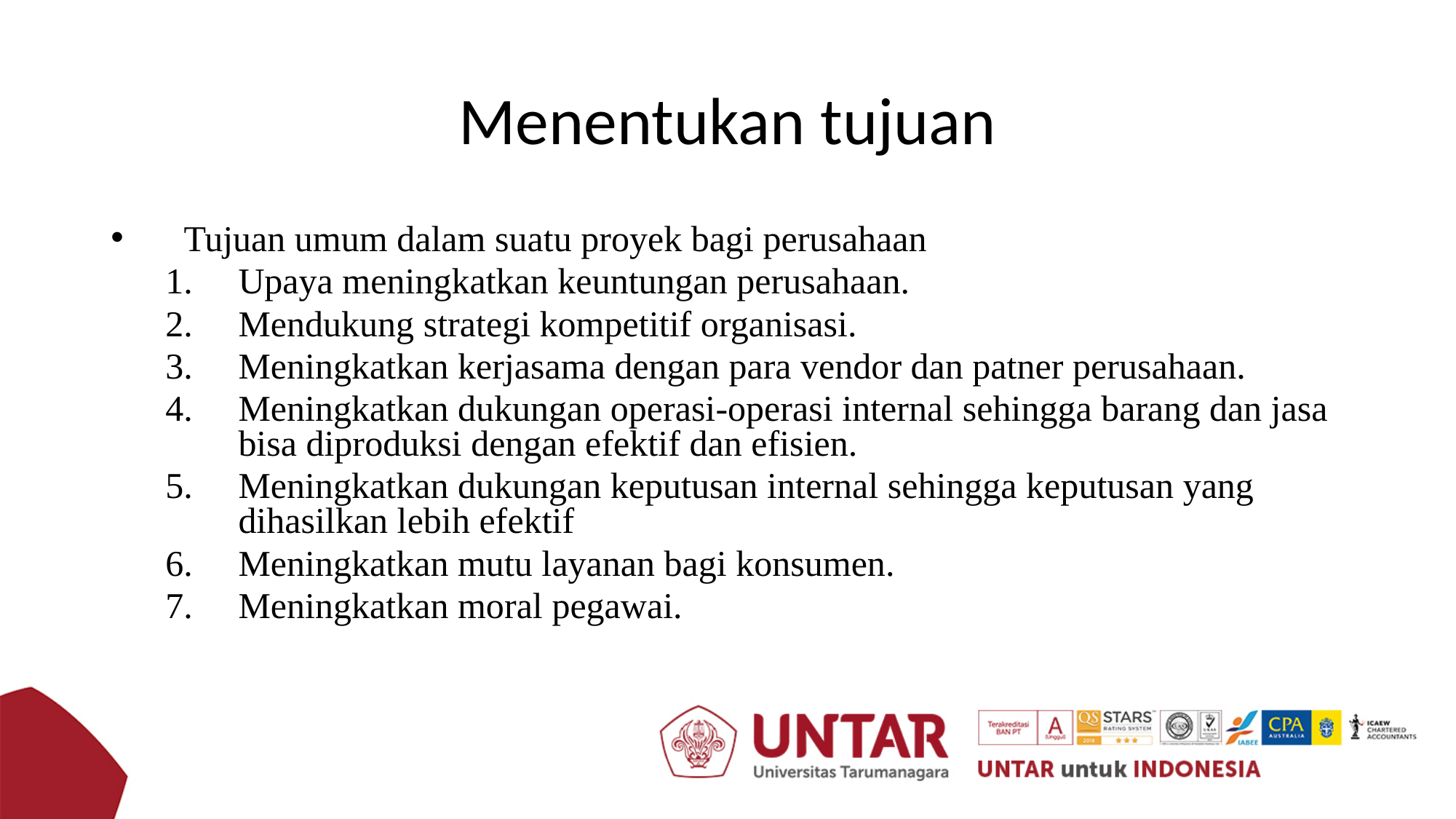

# Menentukan tujuan
Tujuan umum dalam suatu proyek bagi perusahaan
Upaya meningkatkan keuntungan perusahaan.
Mendukung strategi kompetitif organisasi.
Meningkatkan kerjasama dengan para vendor dan patner perusahaan.
Meningkatkan dukungan operasi-operasi internal sehingga barang dan jasa bisa diproduksi dengan efektif dan efisien.
Meningkatkan dukungan keputusan internal sehingga keputusan yang dihasilkan lebih efektif
Meningkatkan mutu layanan bagi konsumen.
Meningkatkan moral pegawai.